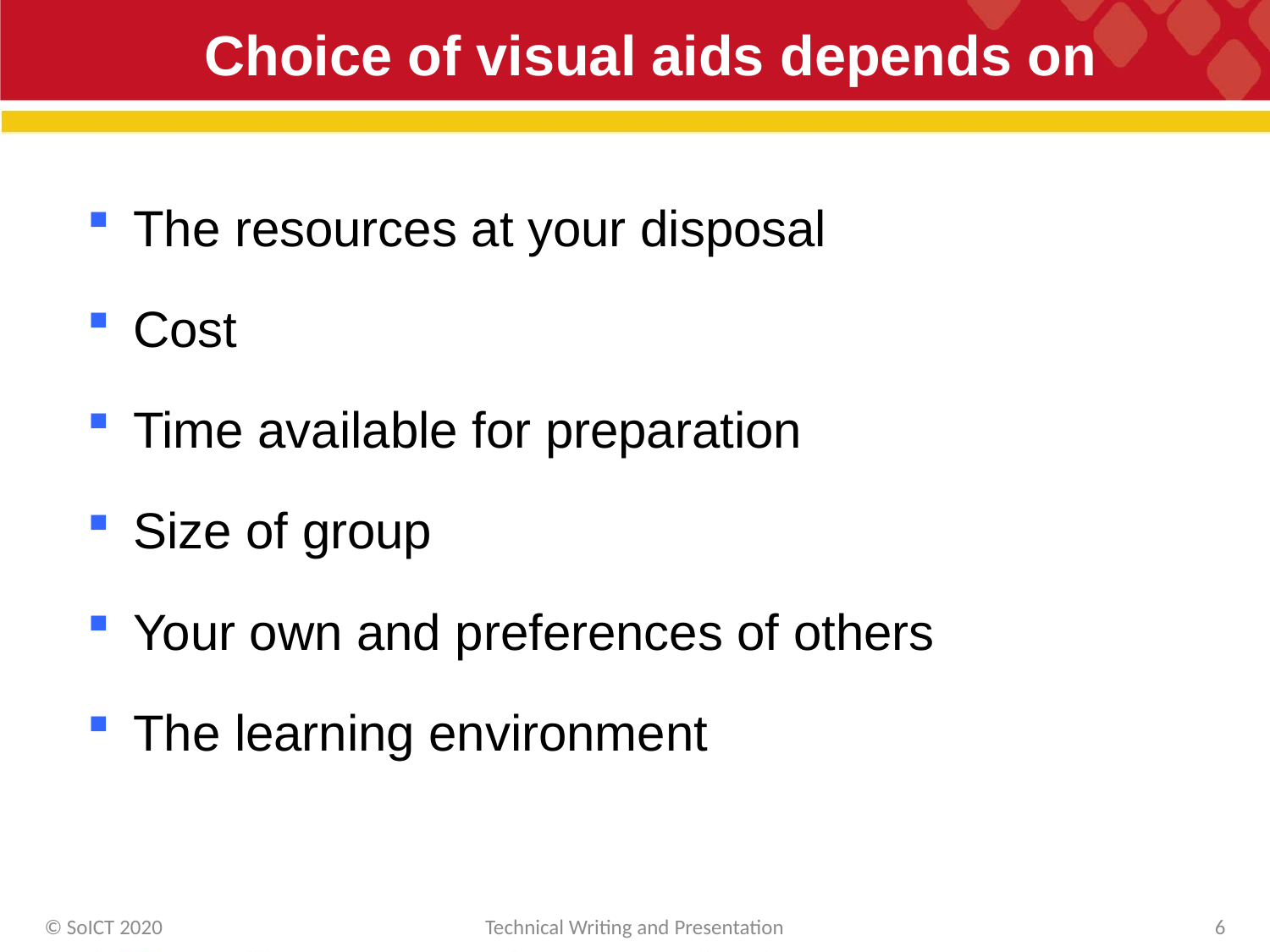

# Choice of visual aids depends on
The resources at your disposal
Cost
Time available for preparation
Size of group
Your own and preferences of others
The learning environment
© SoICT 2020
Technical Writing and Presentation
6